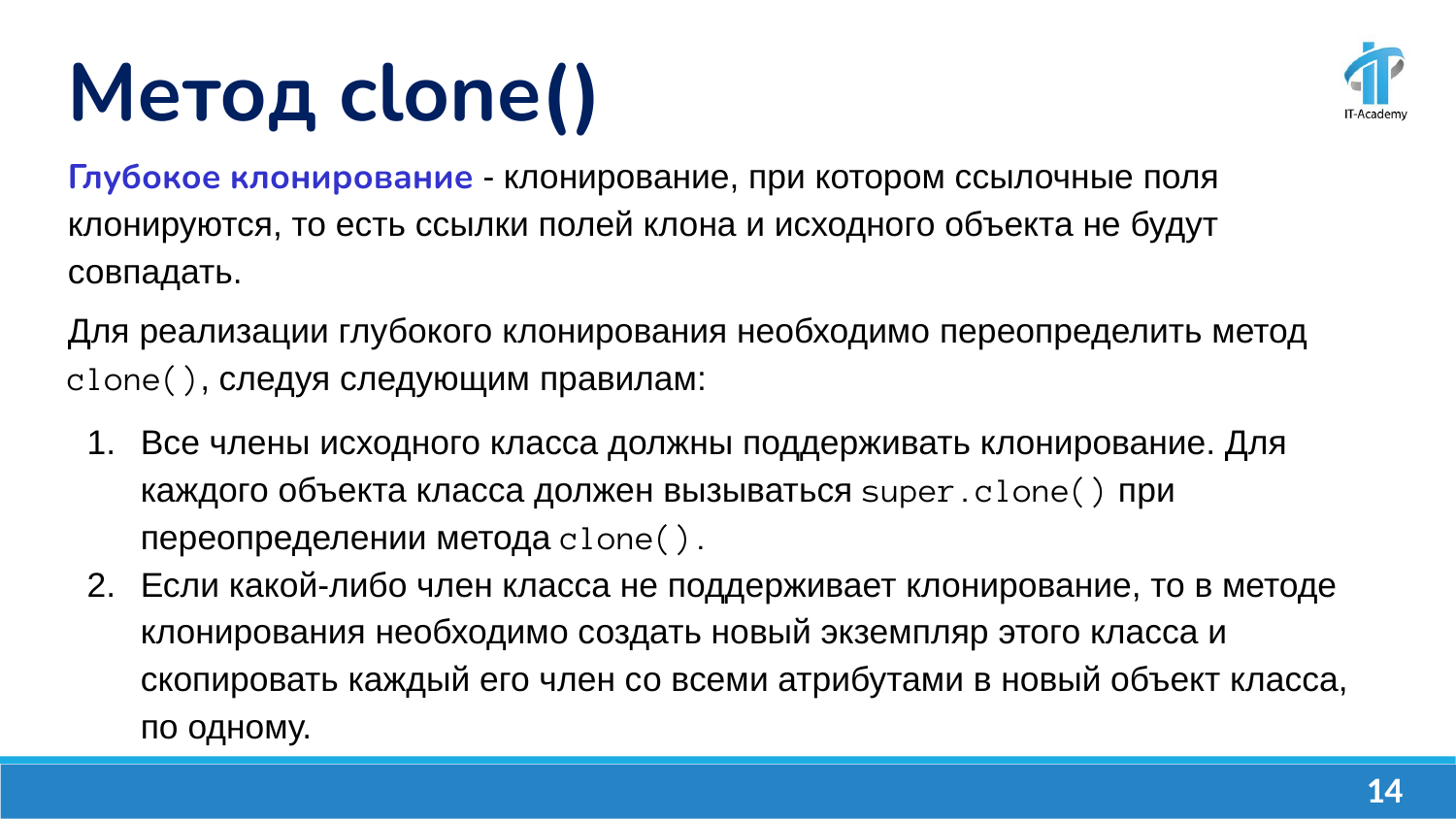

Метод clone()
Глубокое клонирование - клонирование, при котором ссылочные поля клонируются, то есть ссылки полей клона и исходного объекта не будут совпадать.
Для реализации глубокого клонирования необходимо переопределить метод clone(), следуя следующим правилам:
Все члены исходного класса должны поддерживать клонирование. Для каждого объекта класса должен вызываться super.clone() при переопределении метода clone().
Если какой-либо член класса не поддерживает клонирование, то в методе клонирования необходимо создать новый экземпляр этого класса и скопировать каждый его член со всеми атрибутами в новый объект класса, по одному.
14